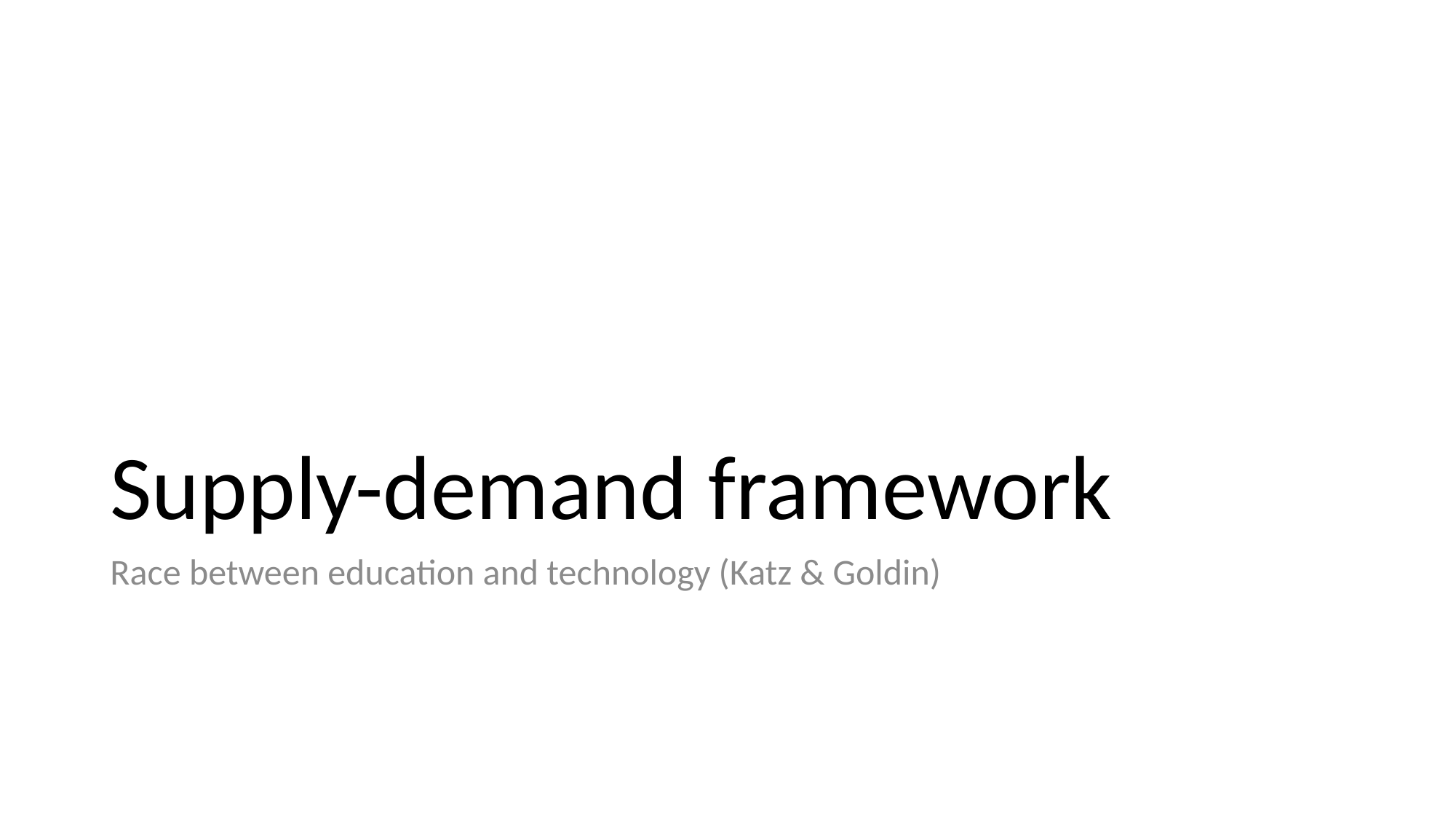

# Supply-demand framework
Race between education and technology (Katz & Goldin)